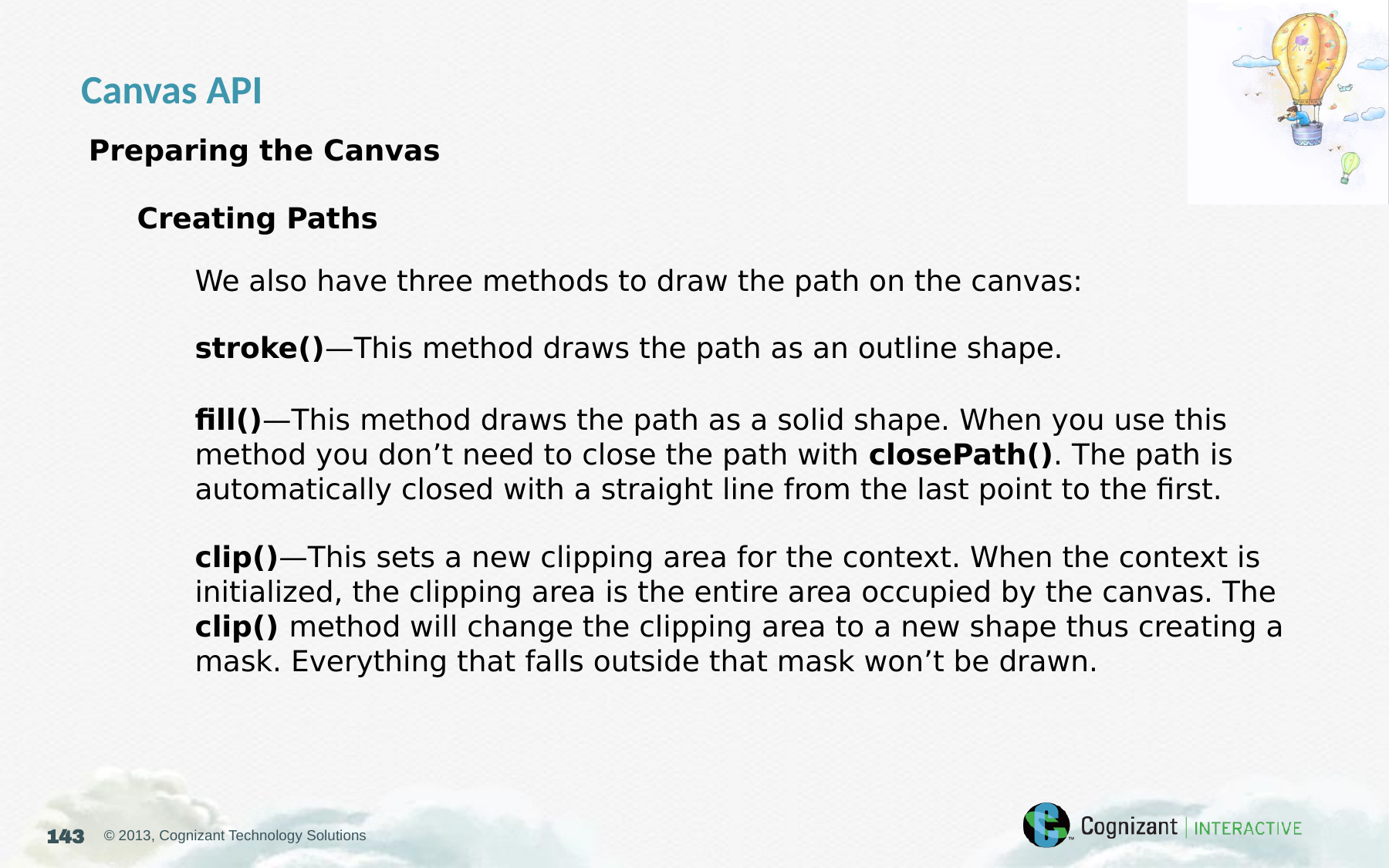

Canvas API
Preparing the Canvas
Creating Paths
We also have three methods to draw the path on the canvas:
stroke()—This method draws the path as an outline shape.
fill()—This method draws the path as a solid shape. When you use this method you don’t need to close the path with closePath(). The path is automatically closed with a straight line from the last point to the first.
clip()—This sets a new clipping area for the context. When the context is initialized, the clipping area is the entire area occupied by the canvas. The clip() method will change the clipping area to a new shape thus creating a mask. Everything that falls outside that mask won’t be drawn.